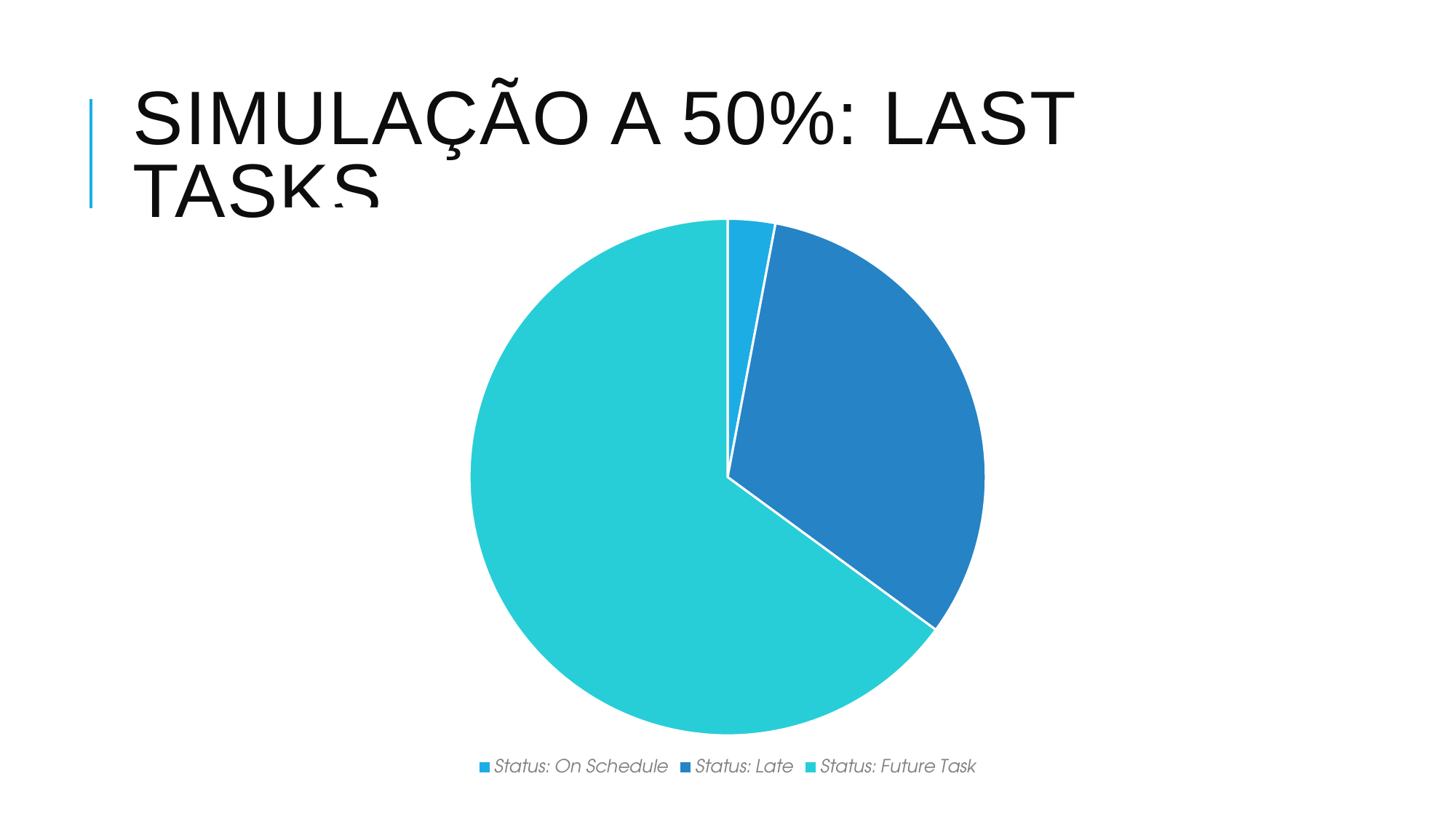

# SIMULAÇÃO A 50%: LAST TASKS

### Chart

| Category |  |
|---|---|
| Status: On Schedule | 60.0 |
| Status: Late | 647.0 |
| Status: Future Task | 1309.0 |